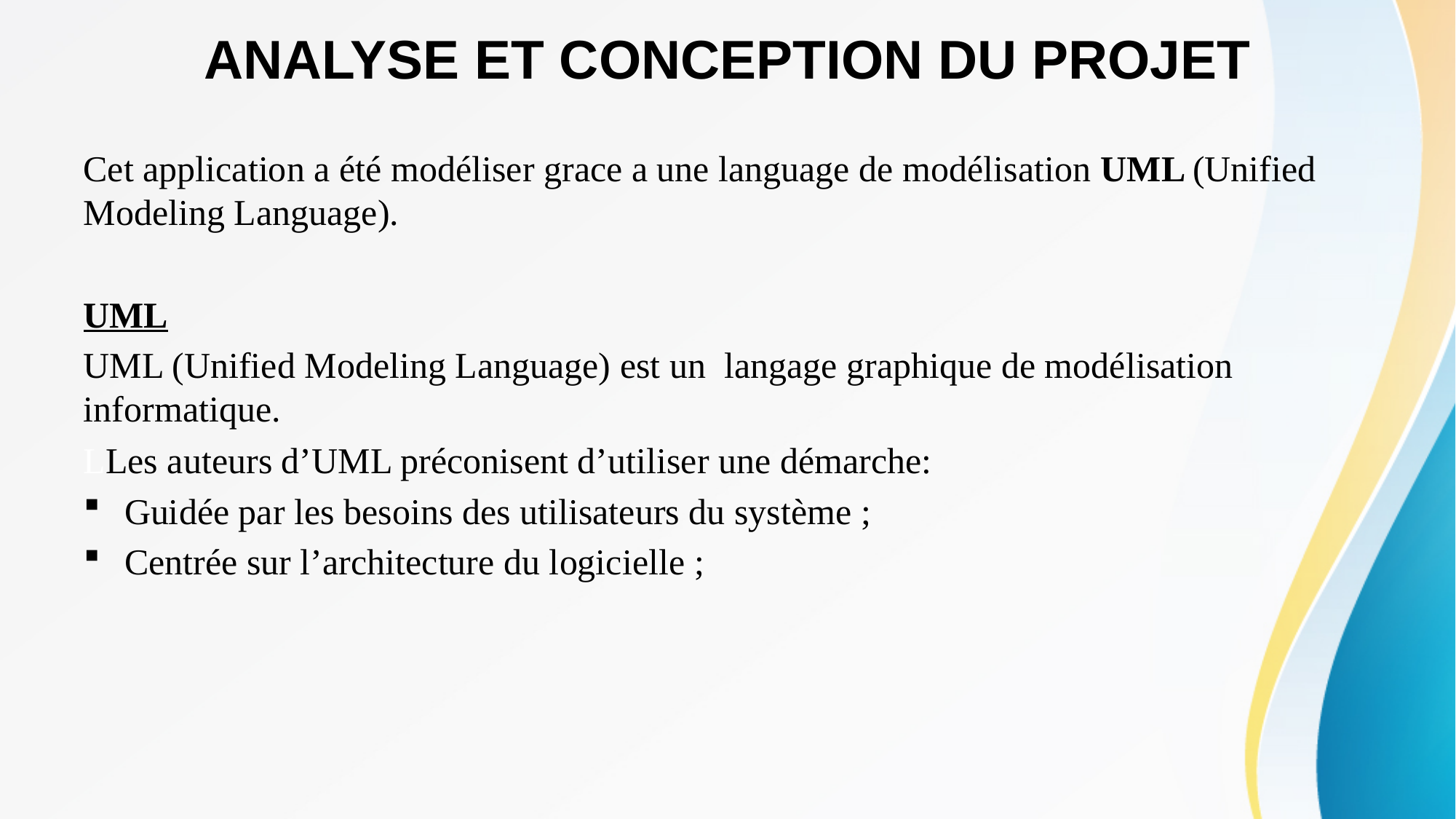

# ANALYSE ET CONCEPTION DU PROJET
Cet application a été modéliser grace a une language de modélisation UML (Unified Modeling Language).

UML
UML (Unified Modeling Language) est un  langage graphique de modélisation informatique.
LLes auteurs d’UML préconisent d’utiliser une démarche:
Guidée par les besoins des utilisateurs du système ;
Centrée sur l’architecture du logicielle ;